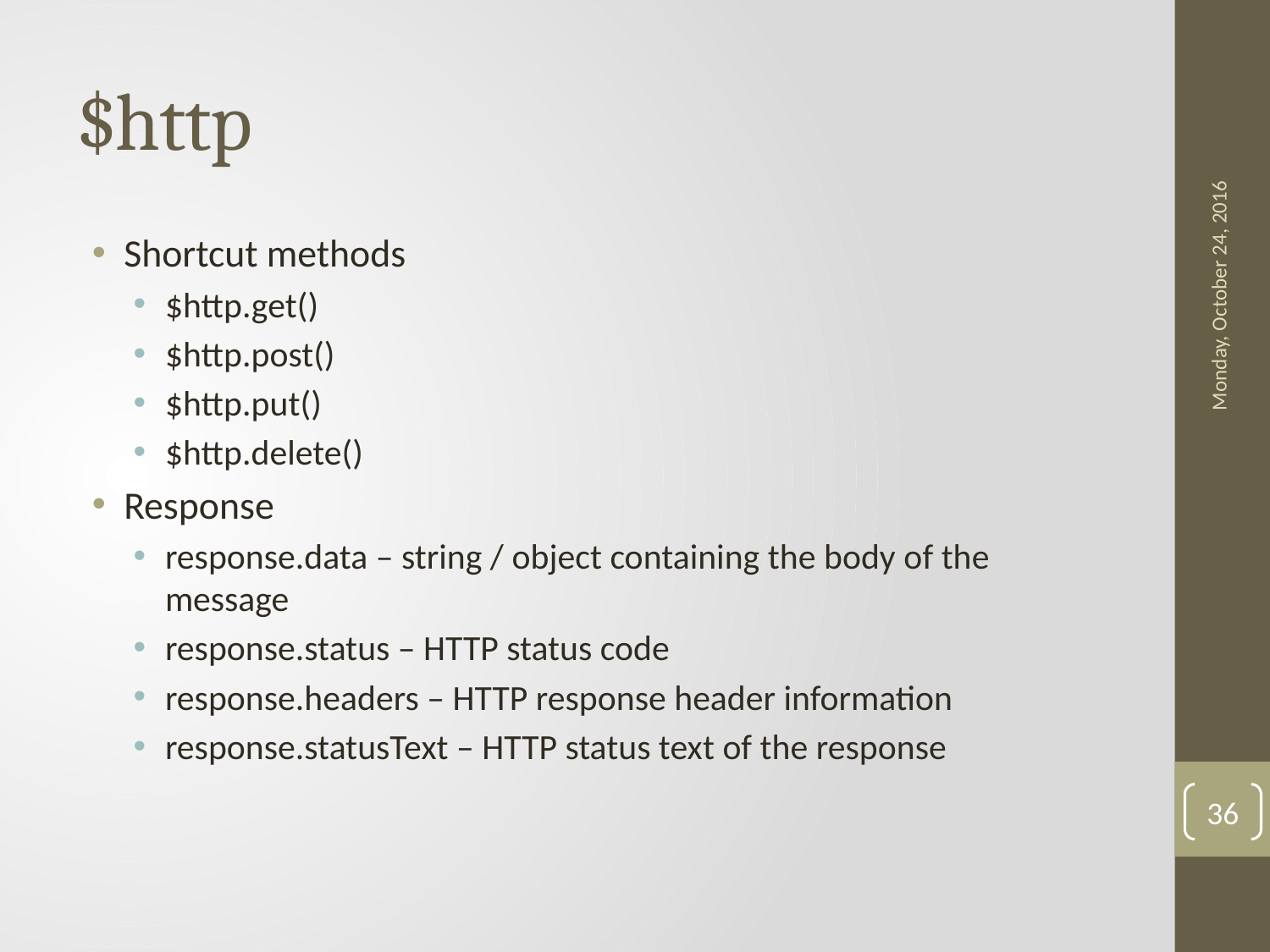

# $http
Shortcut methods
$http.get()
$http.post()
$http.put()
$http.delete()
Response
response.data – string / object containing the body of the message
response.status – HTTP status code
response.headers – HTTP response header information
response.statusText – HTTP status text of the response

Monday, October 24, 2016

36